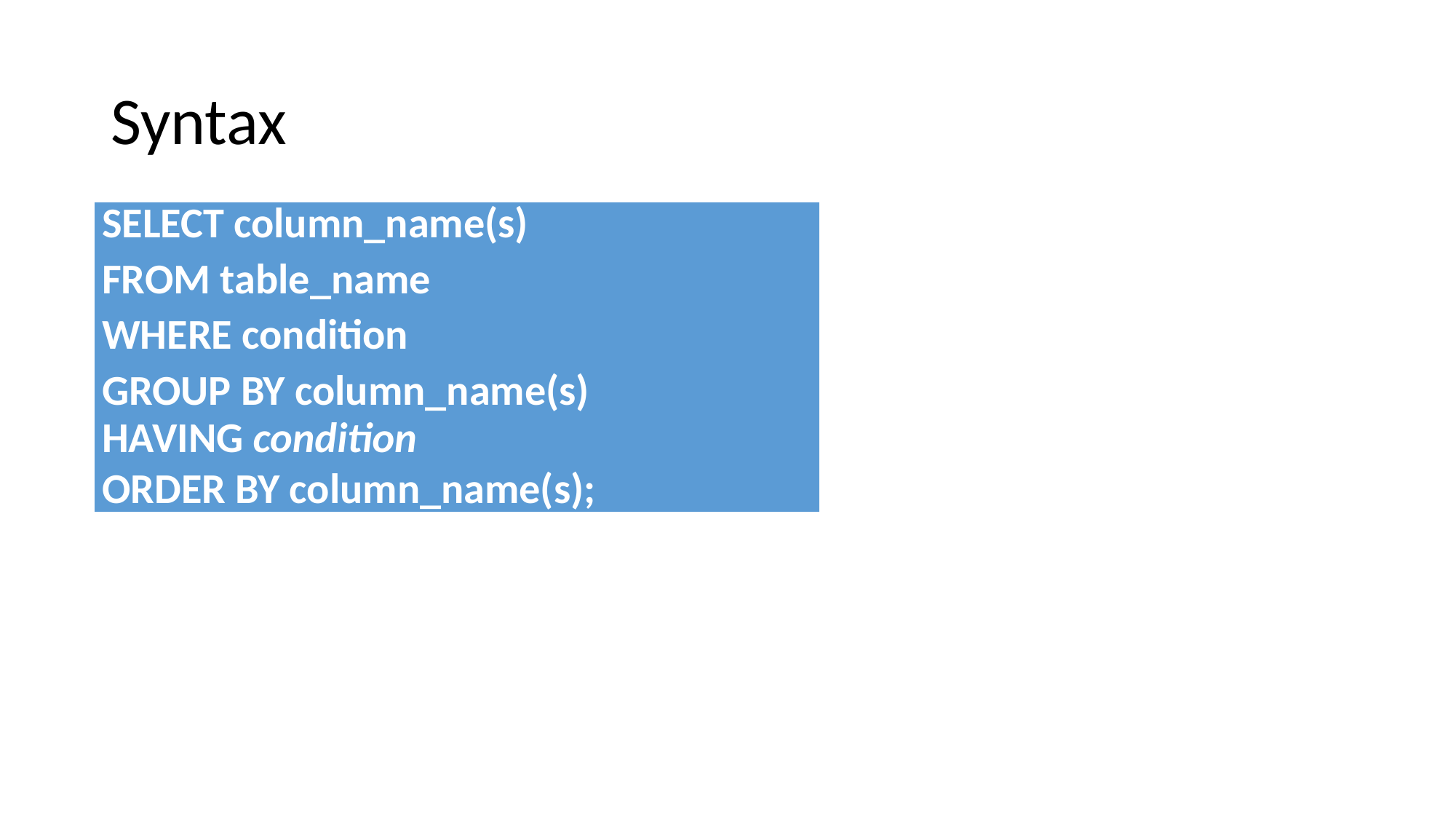

# Syntax
| SELECT column\_name(s) FROM table\_name WHERE condition GROUP BY column\_name(s) HAVING condition ORDER BY column\_name(s); |
| --- |